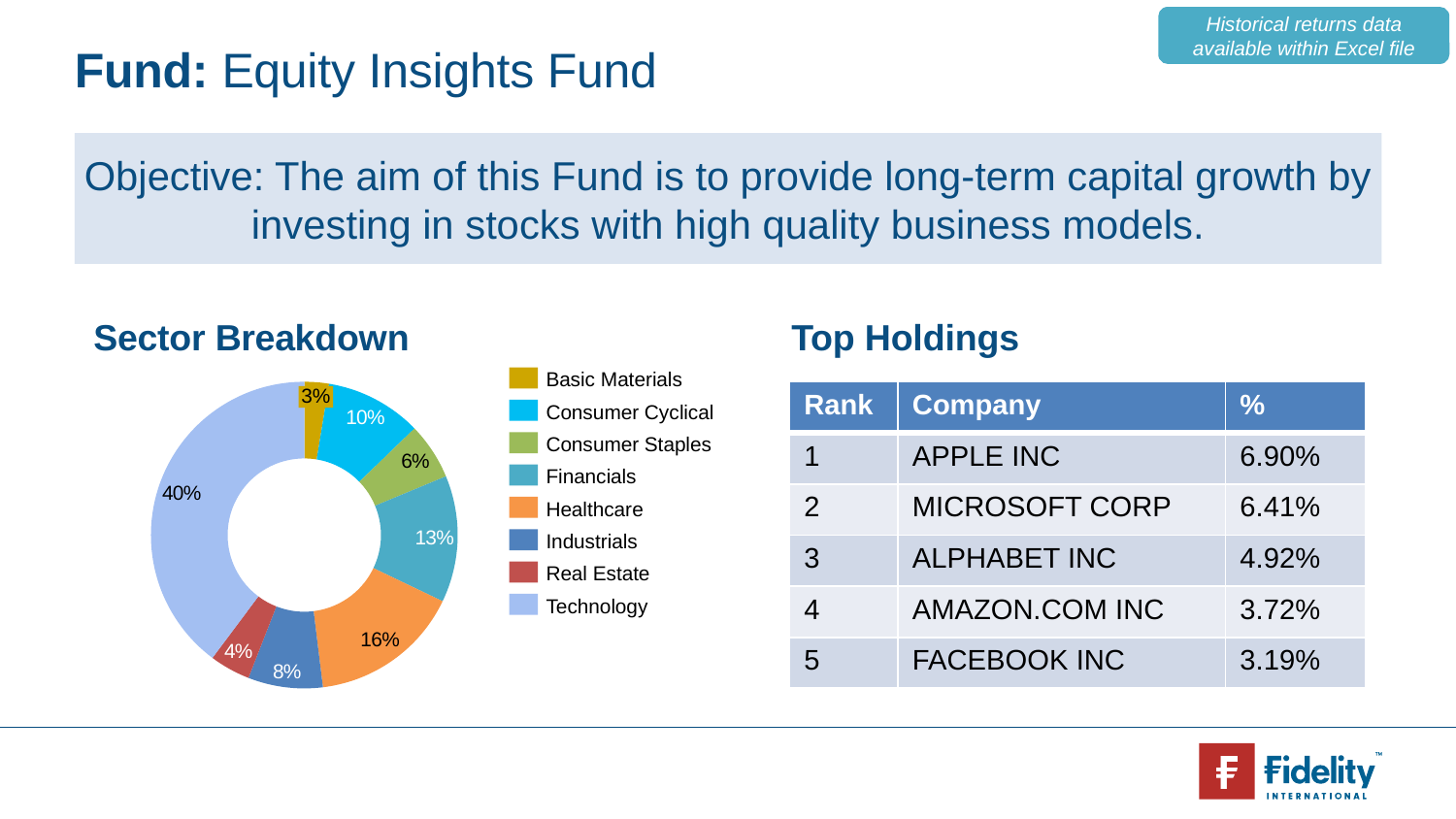

Historical returns data available within Excel file
# Fund: Equity Insights Fund
Objective: The aim of this Fund is to provide long-term capital growth by investing in stocks with high quality business models.
Sector Breakdown
Top Holdings
Basic Materials

### Chart

| Category |  |
|---|---|
| Rank | Company | % |
| --- | --- | --- |
| 1 | APPLE INC | 6.90% |
| 2 | MICROSOFT CORP | 6.41% |
| 3 | ALPHABET INC | 4.92% |
| 4 | AMAZON.COM INC | 3.72% |
| 5 | FACEBOOK INC | 3.19% |
3%
Consumer Cyclical

Consumer Staples

Financials

Healthcare

Industrials

Real Estate

Technology